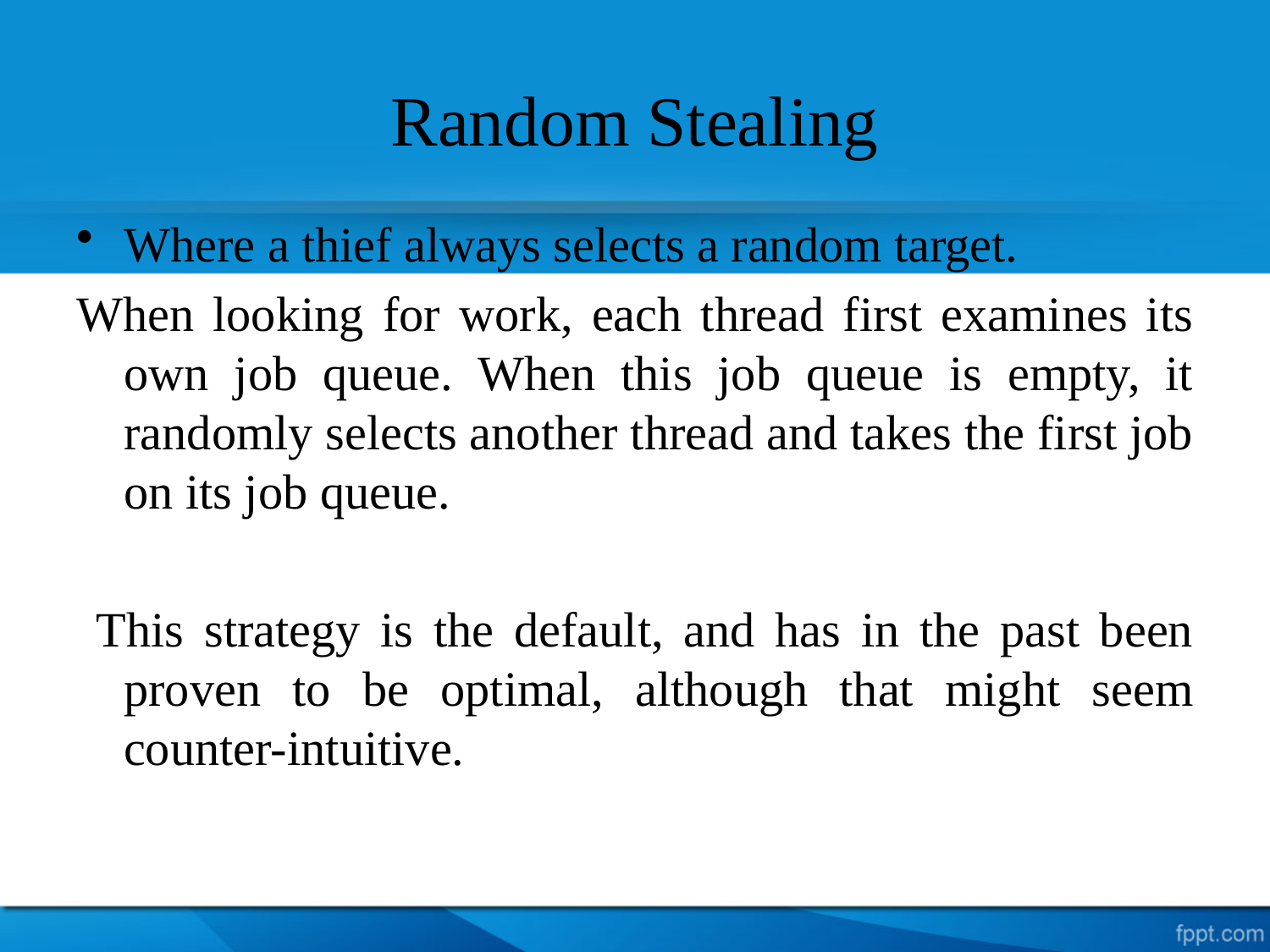

# Random Stealing
Where a thief always selects a random target.
When looking for work, each thread first examines its own job queue. When this job queue is empty, it randomly selects another thread and takes the first job on its job queue.

 This strategy is the default, and has in the past been proven to be optimal, although that might seem counter-intuitive.